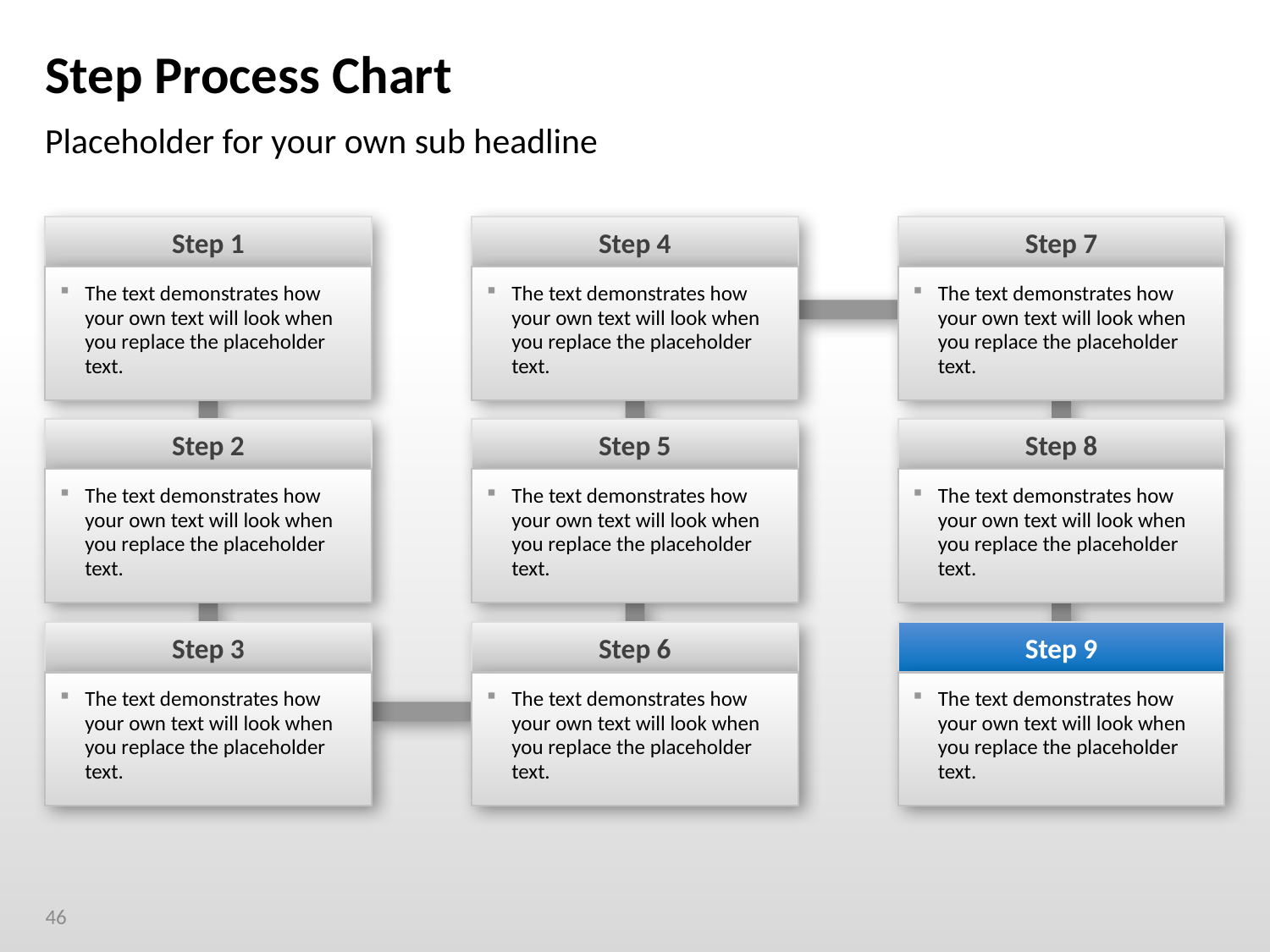

# Step Process Chart
Placeholder for your own sub headline
Step 1
The text demonstrates how your own text will look when you replace the placeholder text.
Step 4
The text demonstrates how your own text will look when you replace the placeholder text.
Step 7
The text demonstrates how your own text will look when you replace the placeholder text.

Step 2
The text demonstrates how your own text will look when you replace the placeholder text.
Step 5
The text demonstrates how your own text will look when you replace the placeholder text.
Step 8
The text demonstrates how your own text will look when you replace the placeholder text.
Step 3
The text demonstrates how your own text will look when you replace the placeholder text.
Step 6
The text demonstrates how your own text will look when you replace the placeholder text.
Step 9
The text demonstrates how your own text will look when you replace the placeholder text.